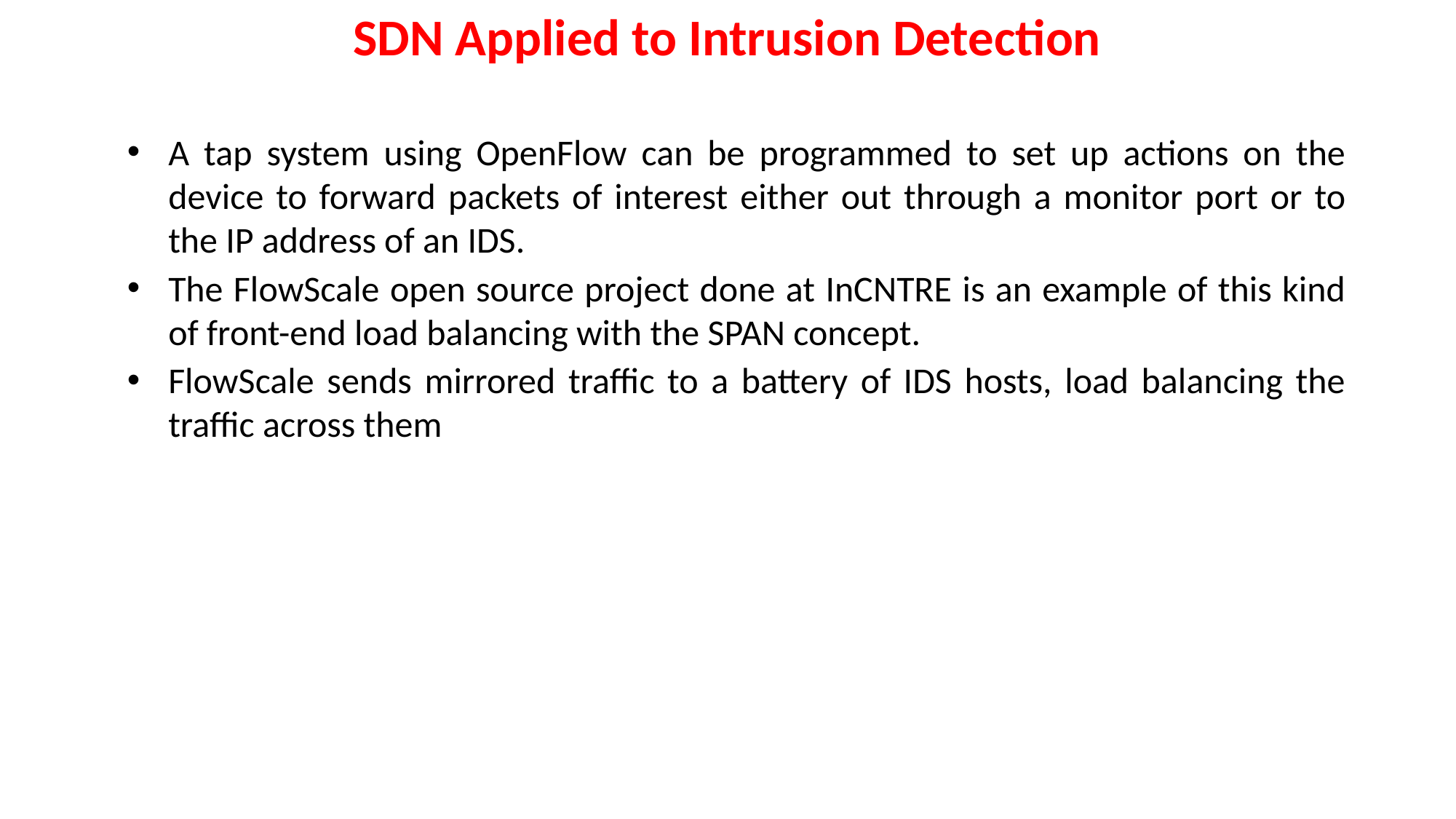

# SDN Applied to Intrusion Detection
A tap system using OpenFlow can be programmed to set up actions on the device to forward packets of interest either out through a monitor port or to the IP address of an IDS.
The FlowScale open source project done at InCNTRE is an example of this kind of front-end load balancing with the SPAN concept.
FlowScale sends mirrored traffic to a battery of IDS hosts, load balancing the traffic across them